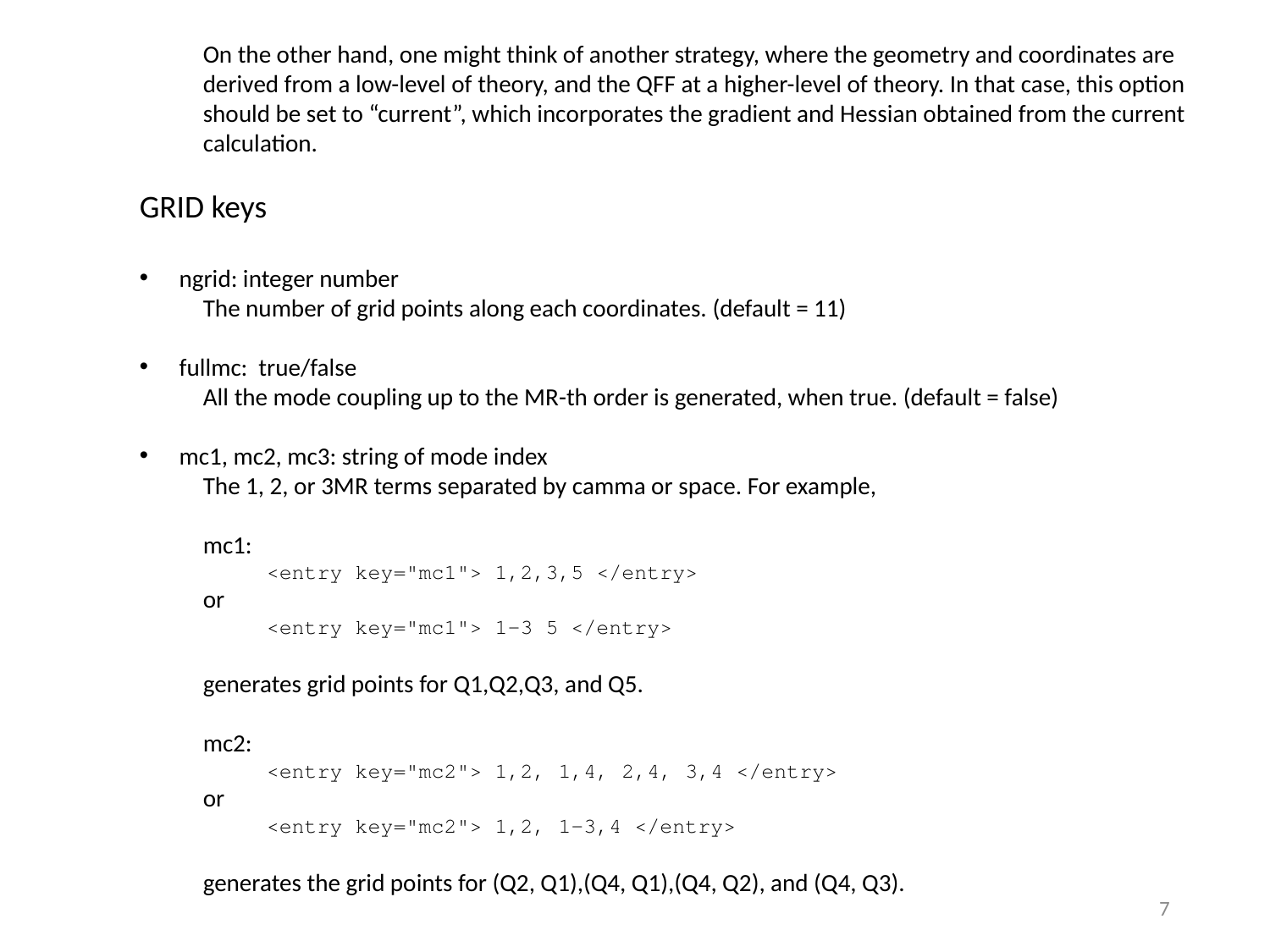

On the other hand, one might think of another strategy, where the geometry and coordinates are derived from a low-level of theory, and the QFF at a higher-level of theory. In that case, this option should be set to “current”, which incorporates the gradient and Hessian obtained from the current calculation.

GRID keys

ngrid: integer number
The number of grid points along each coordinates. (default = 11)

fullmc:  true/false
All the mode coupling up to the MR-th order is generated, when true. (default = false)

mc1, mc2, mc3: string of mode index
The 1, 2, or 3MR terms separated by camma or space. For example,

mc1:
<entry key="mc1"> 1,2,3,5 </entry>
or
<entry key="mc1"> 1-3 5 </entry>

generates grid points for Q1,Q2,Q3, and Q5.

mc2:
<entry key="mc2"> 1,2, 1,4, 2,4, 3,4 </entry>
or
<entry key="mc2"> 1,2, 1-3,4 </entry>

generates the grid points for (Q2, Q1),(Q4, Q1),(Q4, Q2), and (Q4, Q3).
7